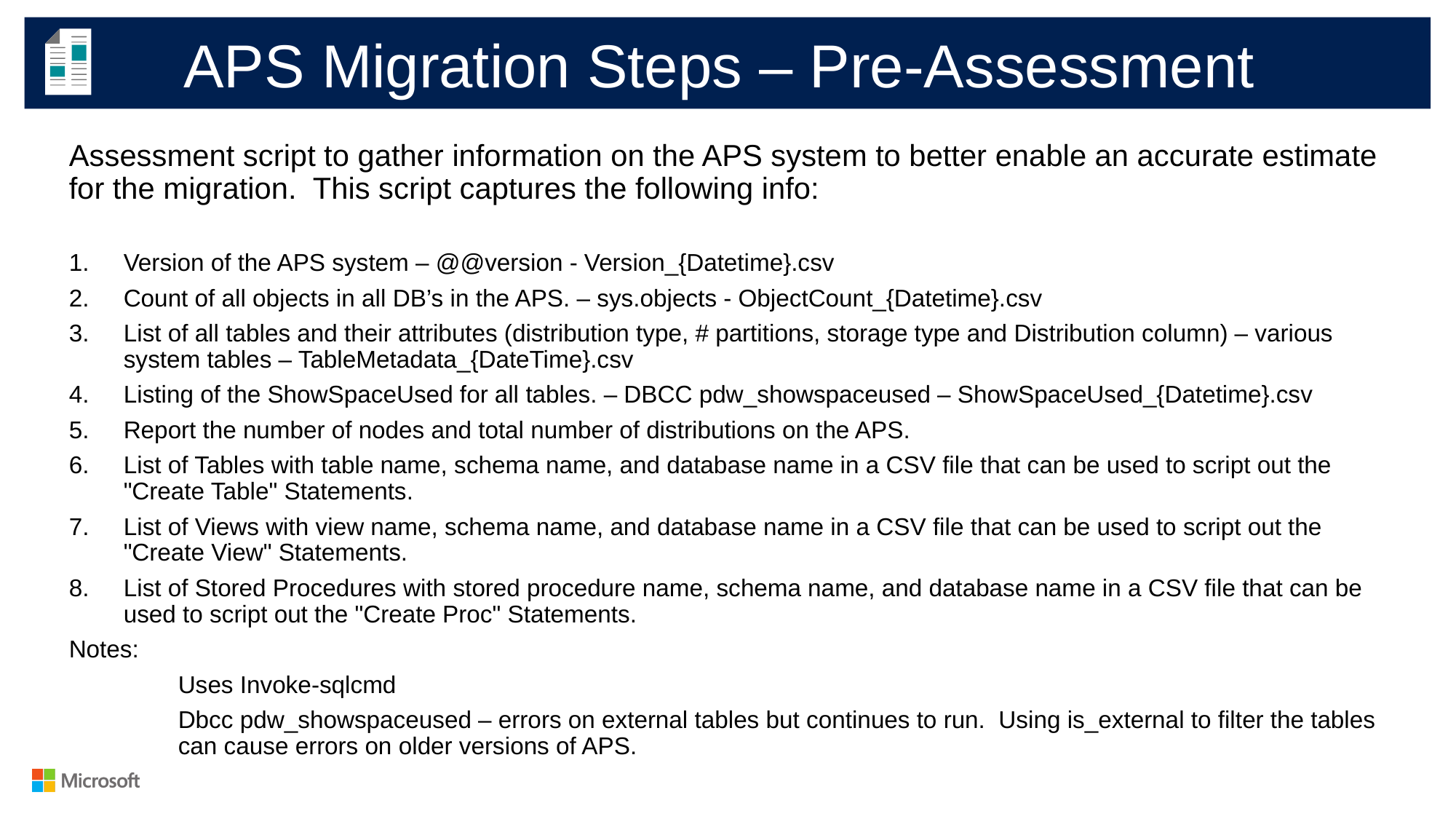

APS Migration Steps – Pre-Assessment

Assessment script to gather information on the APS system to better enable an accurate estimate for the migration.  This script captures the following info:

Version of the APS system – @@version - Version_{Datetime}.csv
Count of all objects in all DB’s in the APS. – sys.objects - ObjectCount_{Datetime}.csv
List of all tables and their attributes (distribution type, # partitions, storage type and Distribution column) – various system tables – TableMetadata_{DateTime}.csv
Listing of the ShowSpaceUsed for all tables. – DBCC pdw_showspaceused – ShowSpaceUsed_{Datetime}.csv
Report the number of nodes and total number of distributions on the APS.
List of Tables with table name, schema name, and database name in a CSV file that can be used to script out the "Create Table" Statements.
List of Views with view name, schema name, and database name in a CSV file that can be used to script out the "Create View" Statements.
List of Stored Procedures with stored procedure name, schema name, and database name in a CSV file that can be used to script out the "Create Proc" Statements.
Notes:
	Uses Invoke-sqlcmd
Dbcc pdw_showspaceused – errors on external tables but continues to run.  Using is_external to filter the tables can cause errors on older versions of APS.